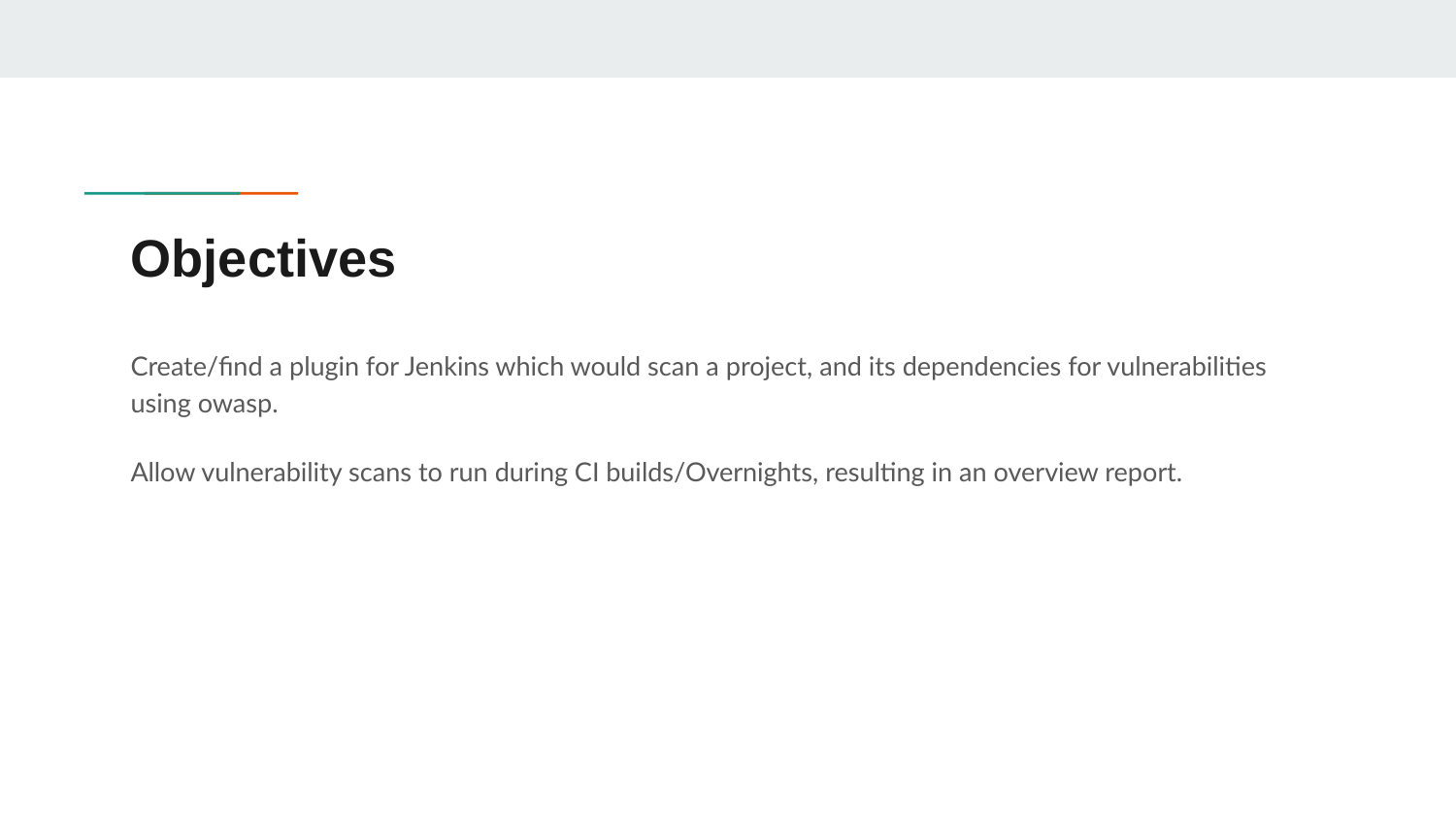

# Objectives
Create/find a plugin for Jenkins which would scan a project, and its dependencies for vulnerabilities using owasp.
Allow vulnerability scans to run during CI builds/Overnights, resulting in an overview report.